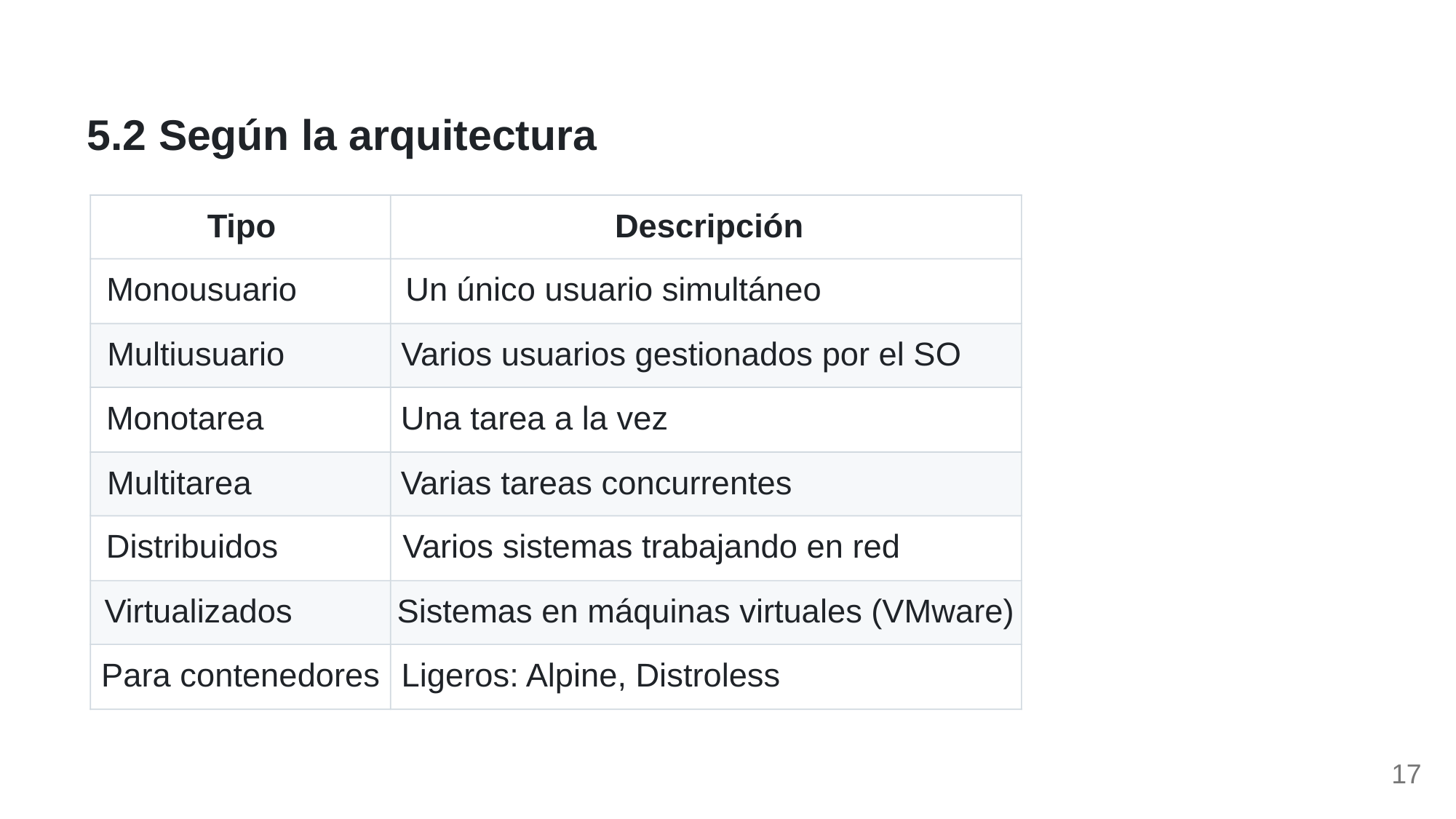

5.2 Según la arquitectura

Tipo
Descripción

Monousuario
Un único usuario simultáneo

Multiusuario
Varios usuarios gestionados por el SO

Monotarea
Una tarea a la vez

Multitarea
Varias tareas concurrentes

Distribuidos
Varios sistemas trabajando en red

Virtualizados
Sistemas en máquinas virtuales (VMware)

Para contenedores
Ligeros: Alpine, Distroless

17